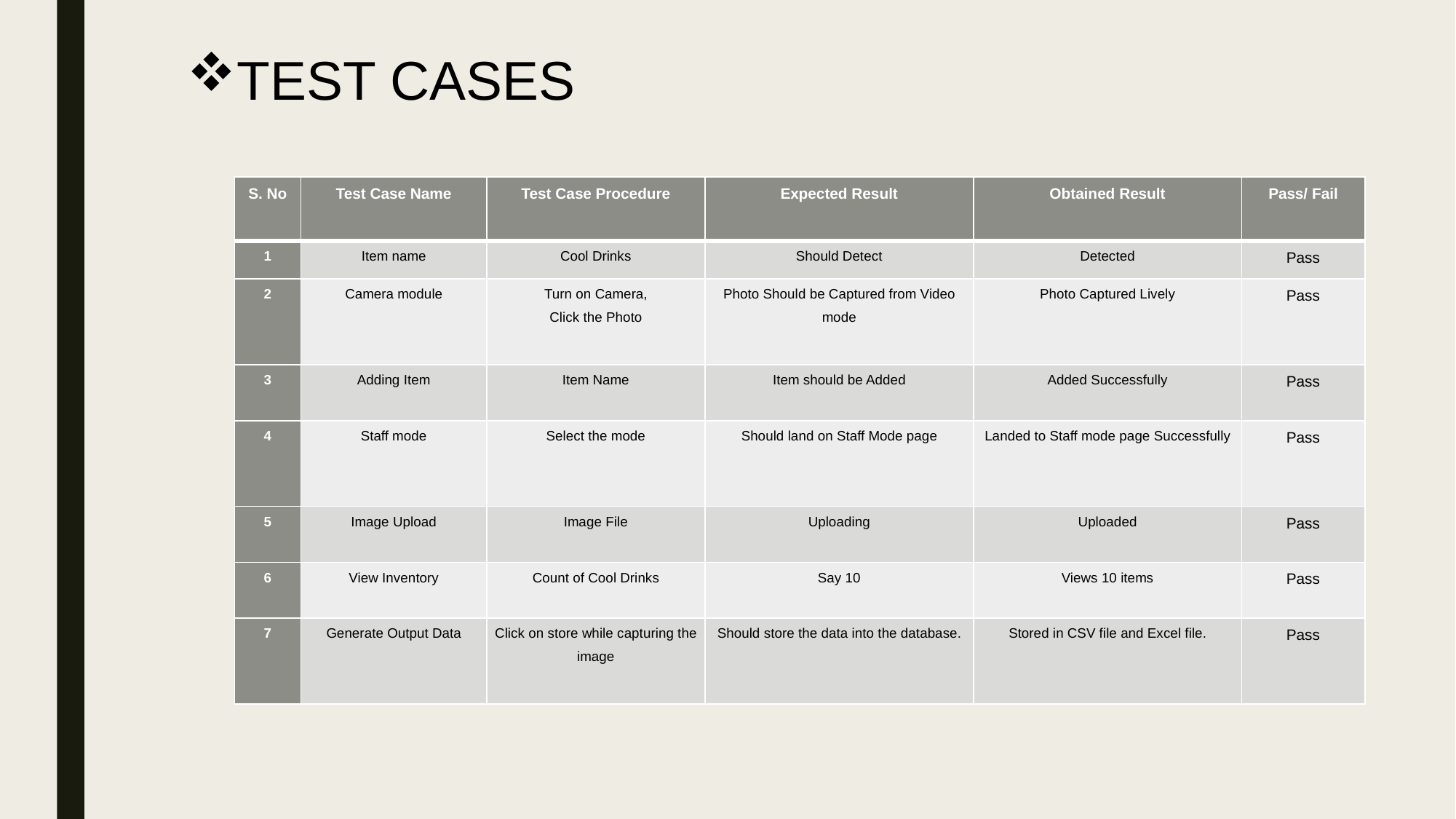

TEST CASES
| S. No | Test Case Name | Test Case Procedure | Expected Result | Obtained Result | Pass/ Fail |
| --- | --- | --- | --- | --- | --- |
| 1 | Item name | Cool Drinks | Should Detect | Detected | Pass |
| 2 | Camera module | Turn on Camera, Click the Photo | Photo Should be Captured from Video mode | Photo Captured Lively | Pass |
| 3 | Adding Item | Item Name | Item should be Added | Added Successfully | Pass |
| 4 | Staff mode | Select the mode | Should land on Staff Mode page | Landed to Staff mode page Successfully | Pass |
| 5 | Image Upload | Image File | Uploading | Uploaded | Pass |
| 6 | View Inventory | Count of Cool Drinks | Say 10 | Views 10 items | Pass |
| 7 | Generate Output Data | Click on store while capturing the image | Should store the data into the database. | Stored in CSV file and Excel file. | Pass |